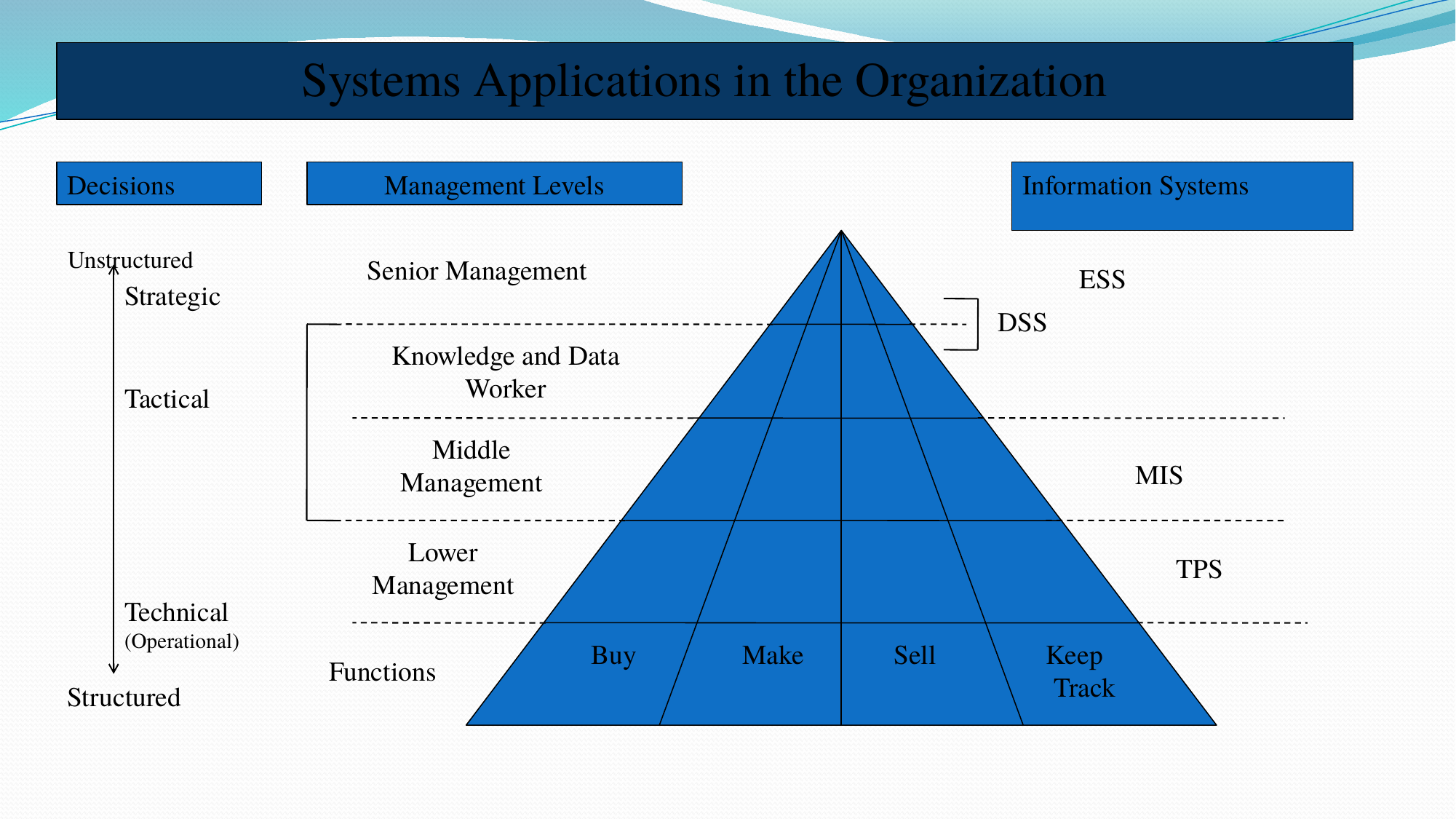

Systems Applications in the Organization

Information Systems
Decisions
Management Levels

Unstructured
Senior Management
ESS
Strategic
DSS
Knowledge and Data Worker
Tactical
Middle
Management
MIS
Lower
Management
TPS
Technical
(Operational)
Buy
Make
Sell
Keep
   Track
Functions
Structured